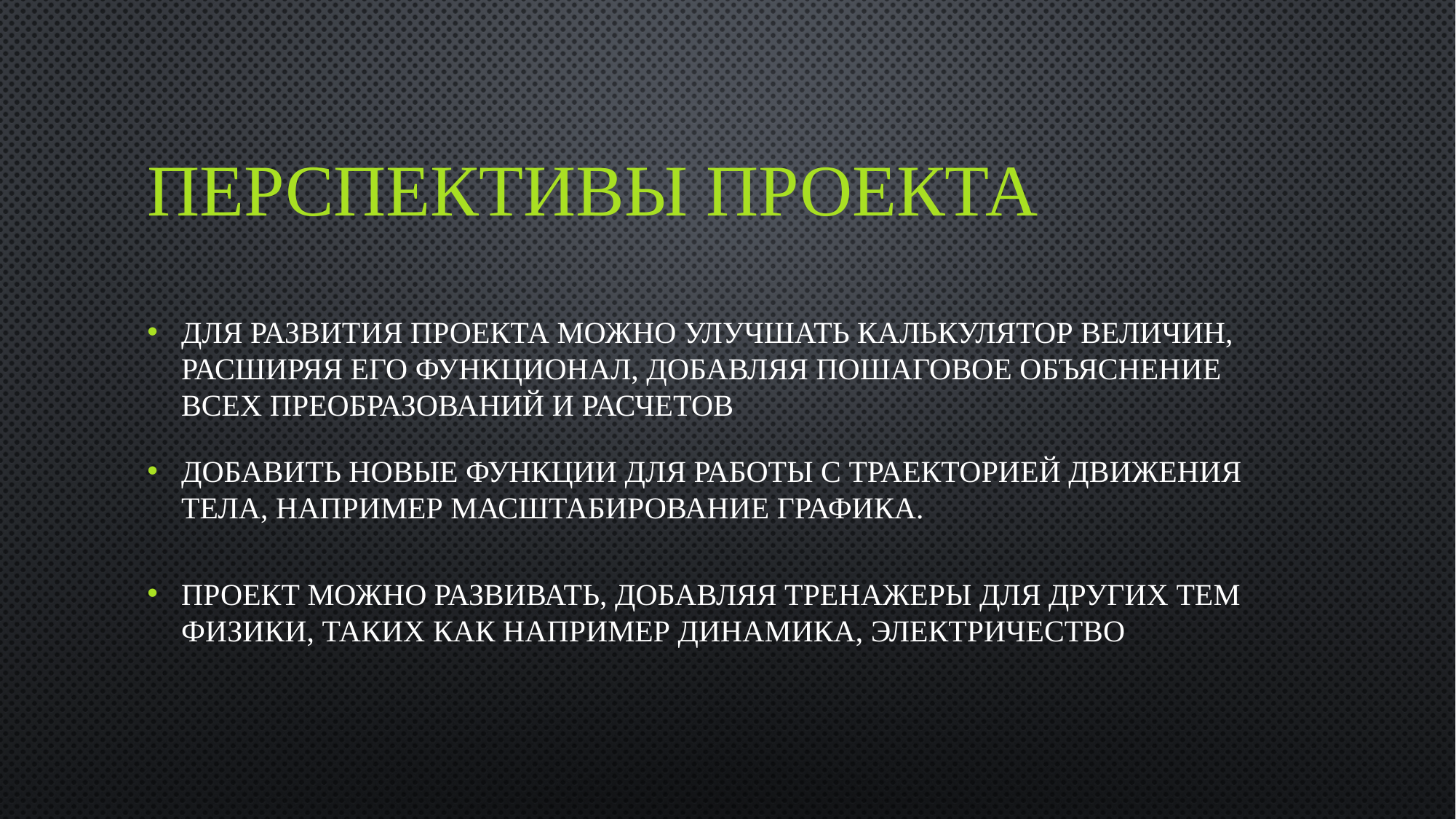

# Перспективы проекта
Для развития проекта можно улучшать калькулятор величин, расширяя его функционал, добавляя пошаговое объяснение всех преобразований и расчетов
Добавить новые функции для работы с траекторией движения тела, например масштабирование графика.
Проект можно развивать, добавляя тренажеры для других тем физики, таких как например динамика, электричество